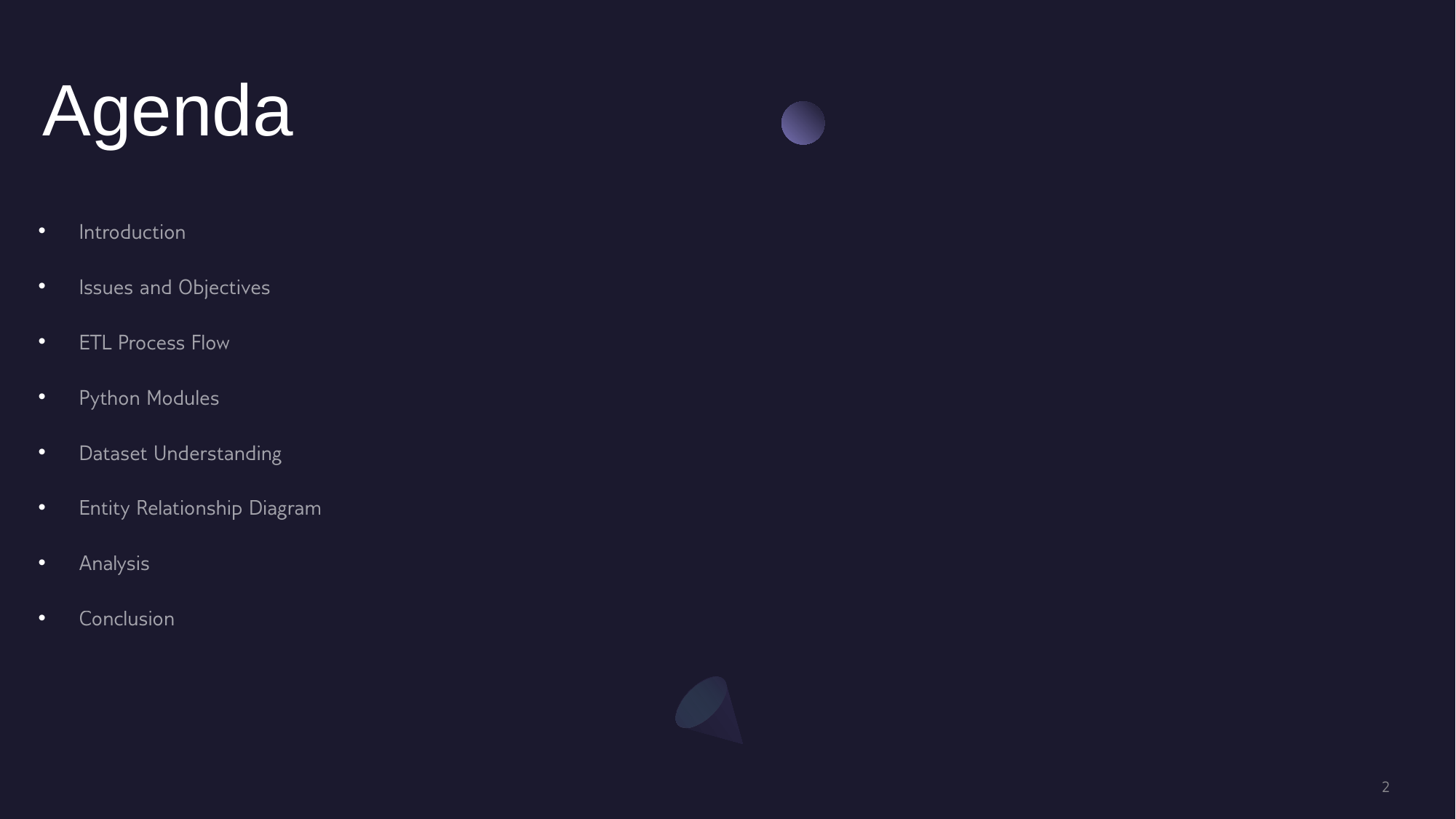

# Agenda
Introduction
Issues and Objectives
ETL Process Flow
Python Modules
Dataset Understanding
Entity Relationship Diagram
Analysis
Conclusion
2